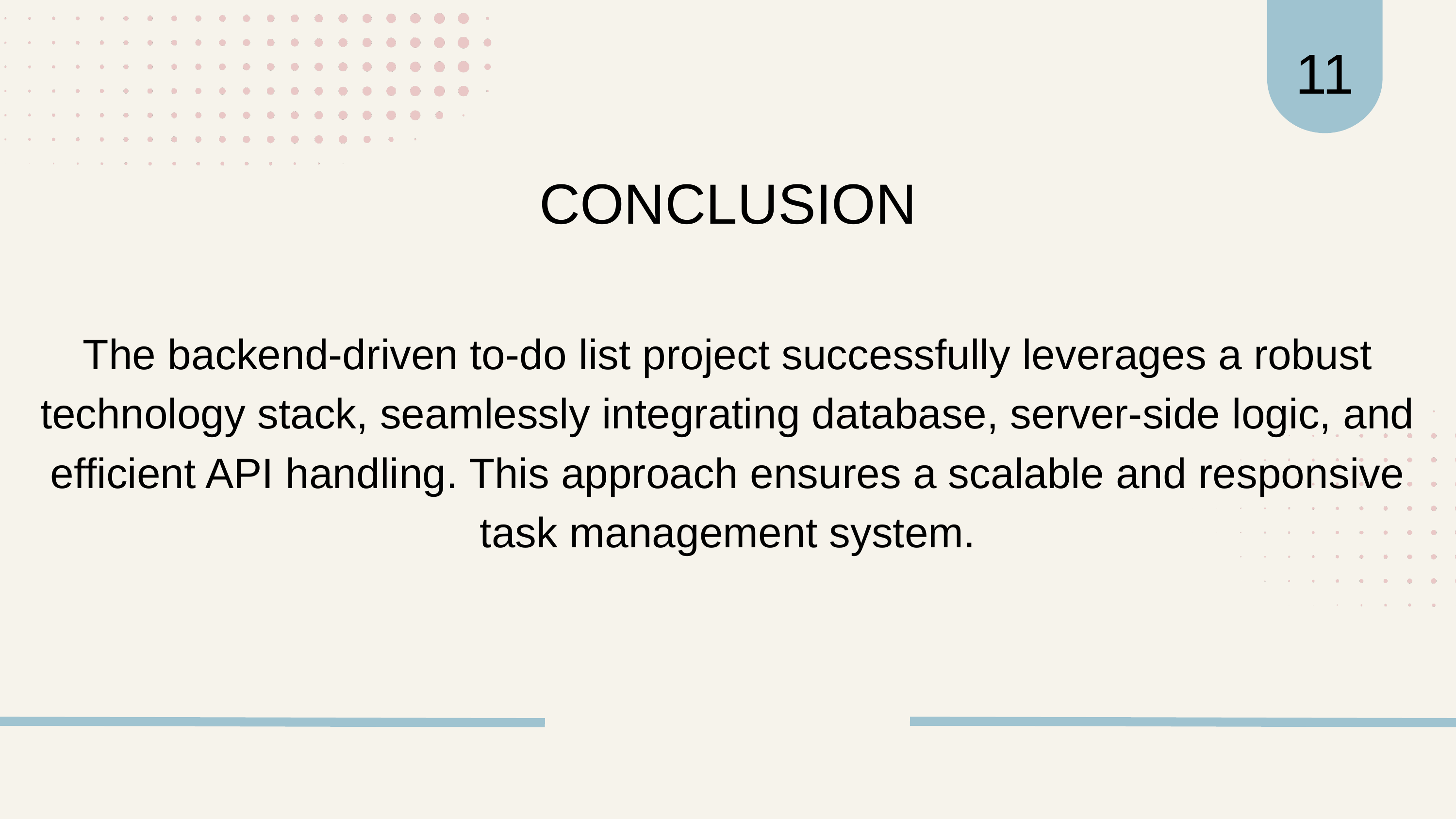

11

CONCLUSION

The backend-driven to-do list project successfully leverages a robust technology stack, seamlessly integrating database, server-side logic, and efficient API handling. This approach ensures a scalable and responsive task management system.